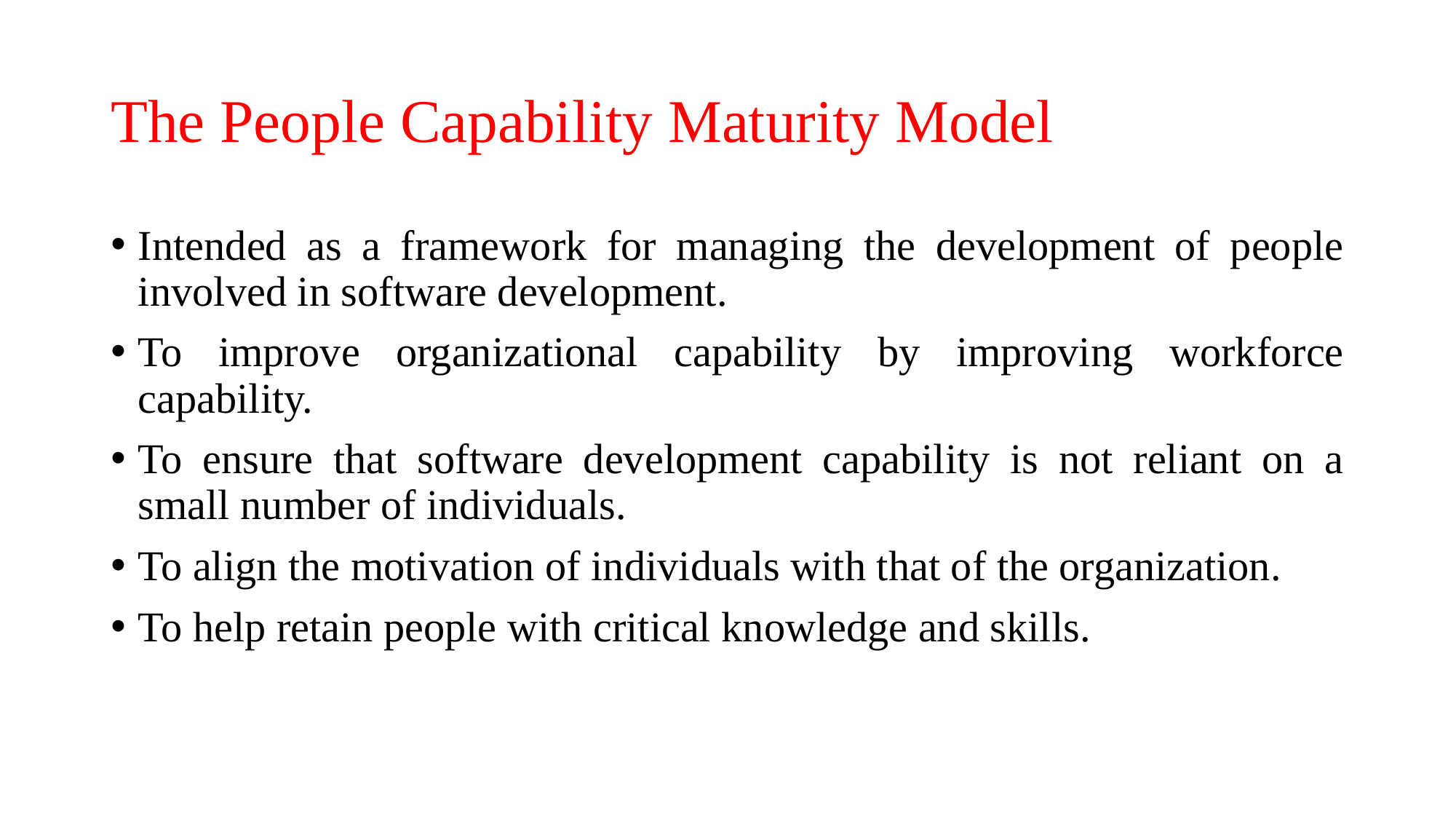

# The People Capability Maturity Model
Intended as a framework for managing the development of people involved in software development.
To improve organizational capability by improving workforce capability.
To ensure that software development capability is not reliant on a small number of individuals.
To align the motivation of individuals with that of the organization.
To help retain people with critical knowledge and skills.